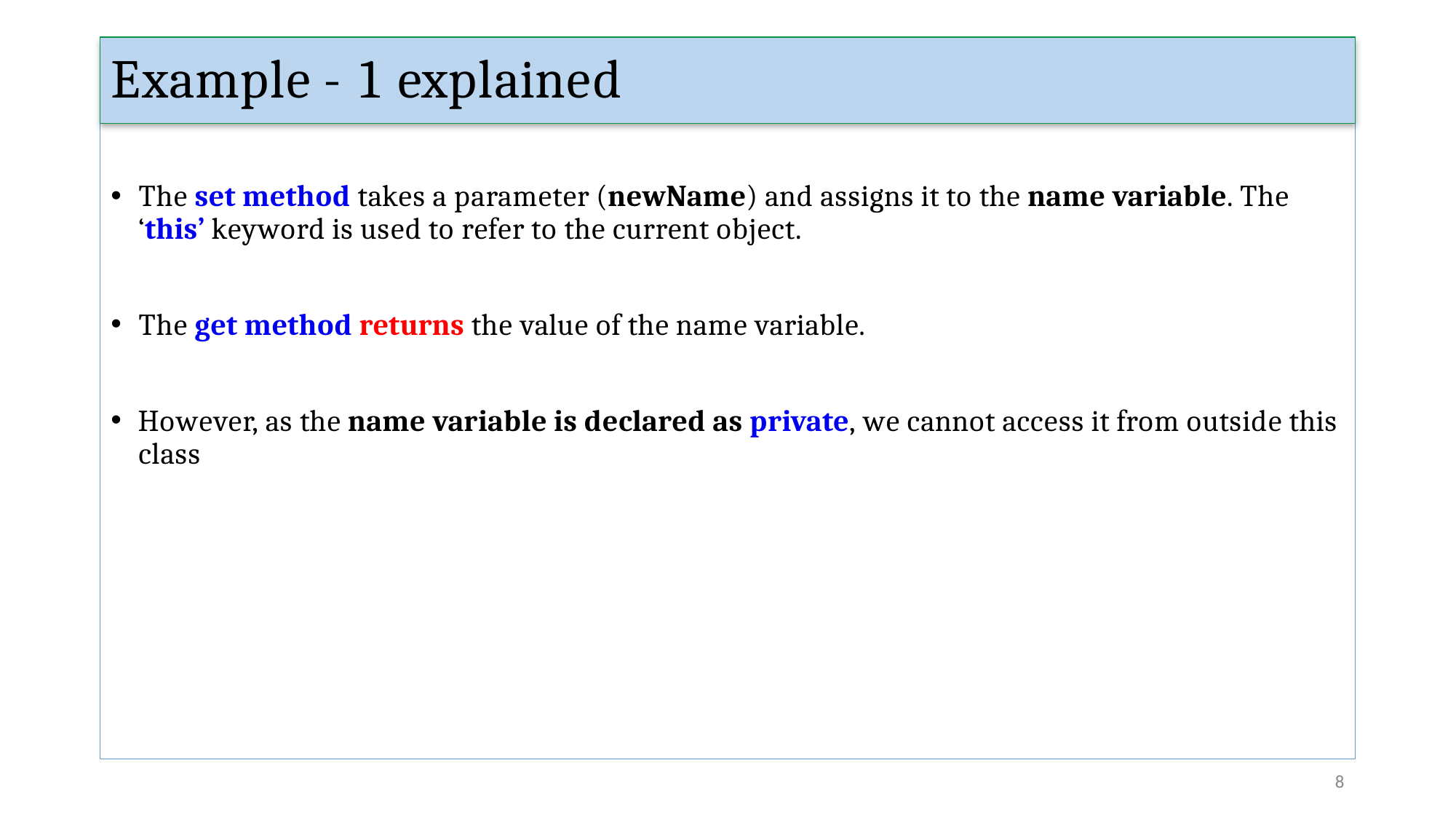

Example - 1 explained

The set method takes a parameter (newName) and assigns it to the name variable. The ‘this’ keyword is used to refer to the current object.

The get method returns the value of the name variable.

However, as the name variable is declared as private, we cannot access it from outside this class

8